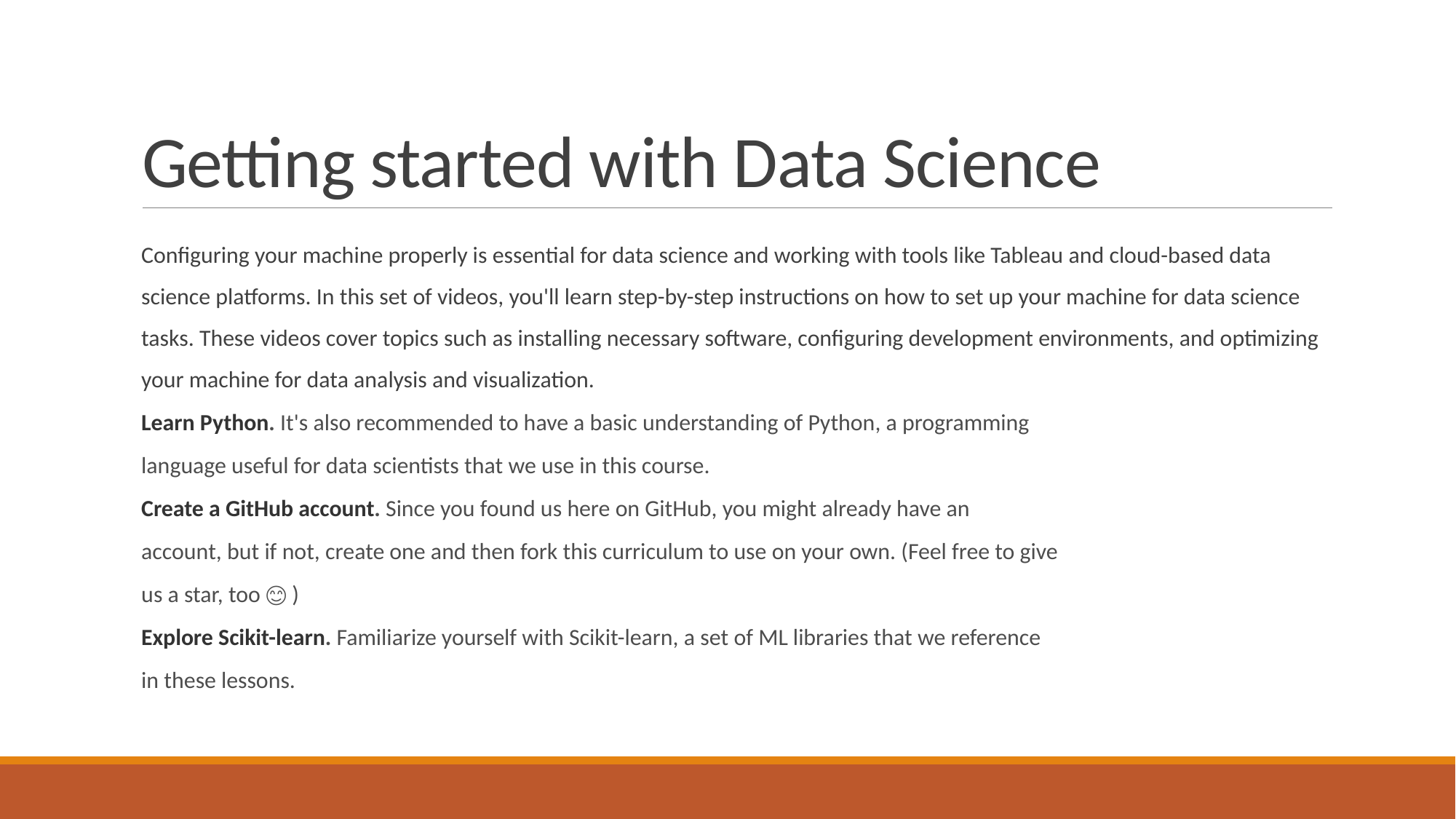

# Getting started with Data Science
Configuring your machine properly is essential for data science and working with tools like Tableau and cloud-based data science platforms. In this set of videos, you'll learn step-by-step instructions on how to set up your machine for data science tasks. These videos cover topics such as installing necessary software, configuring development environments, and optimizing your machine for data analysis and visualization.
Learn Python. It's also recommended to have a basic understanding of Python, a programming
language useful for data scientists that we use in this course.
Create a GitHub account. Since you found us here on GitHub, you might already have an
account, but if not, create one and then fork this curriculum to use on your own. (Feel free to give
us a star, too 😊 )
Explore Scikit-learn. Familiarize yourself with Scikit-learn, a set of ML libraries that we reference
in these lessons.